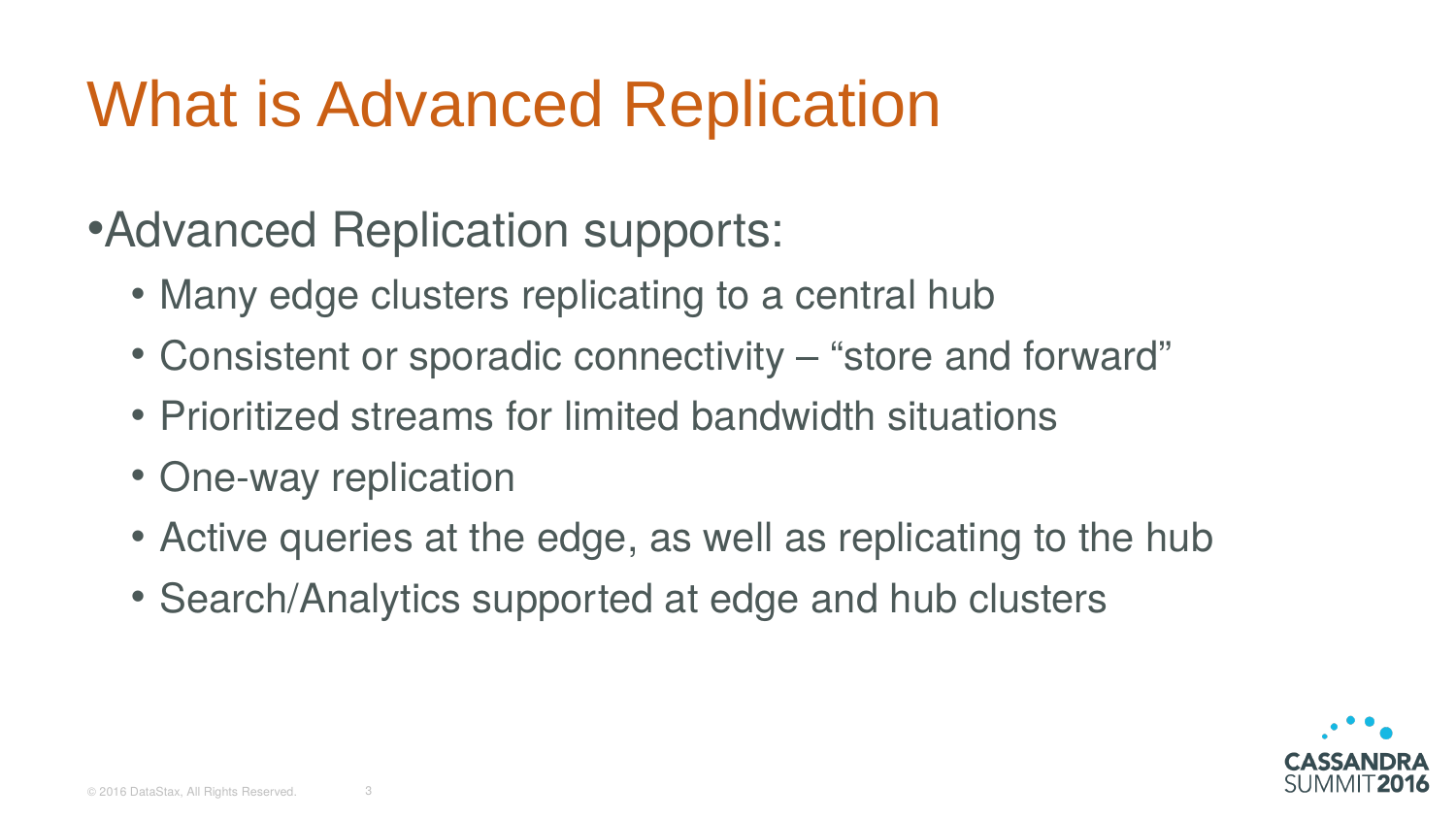

What is Advanced Replication
Advanced Replication supports:
Many edge clusters replicating to a central hub
Consistent or sporadic connectivity – “store and forward”
Prioritized streams for limited bandwidth situations
One-way replication
Active queries at the edge, as well as replicating to the hub
Search/Analytics supported at edge and hub clusters

© 2016 DataStax, All Rights Reserved.
3